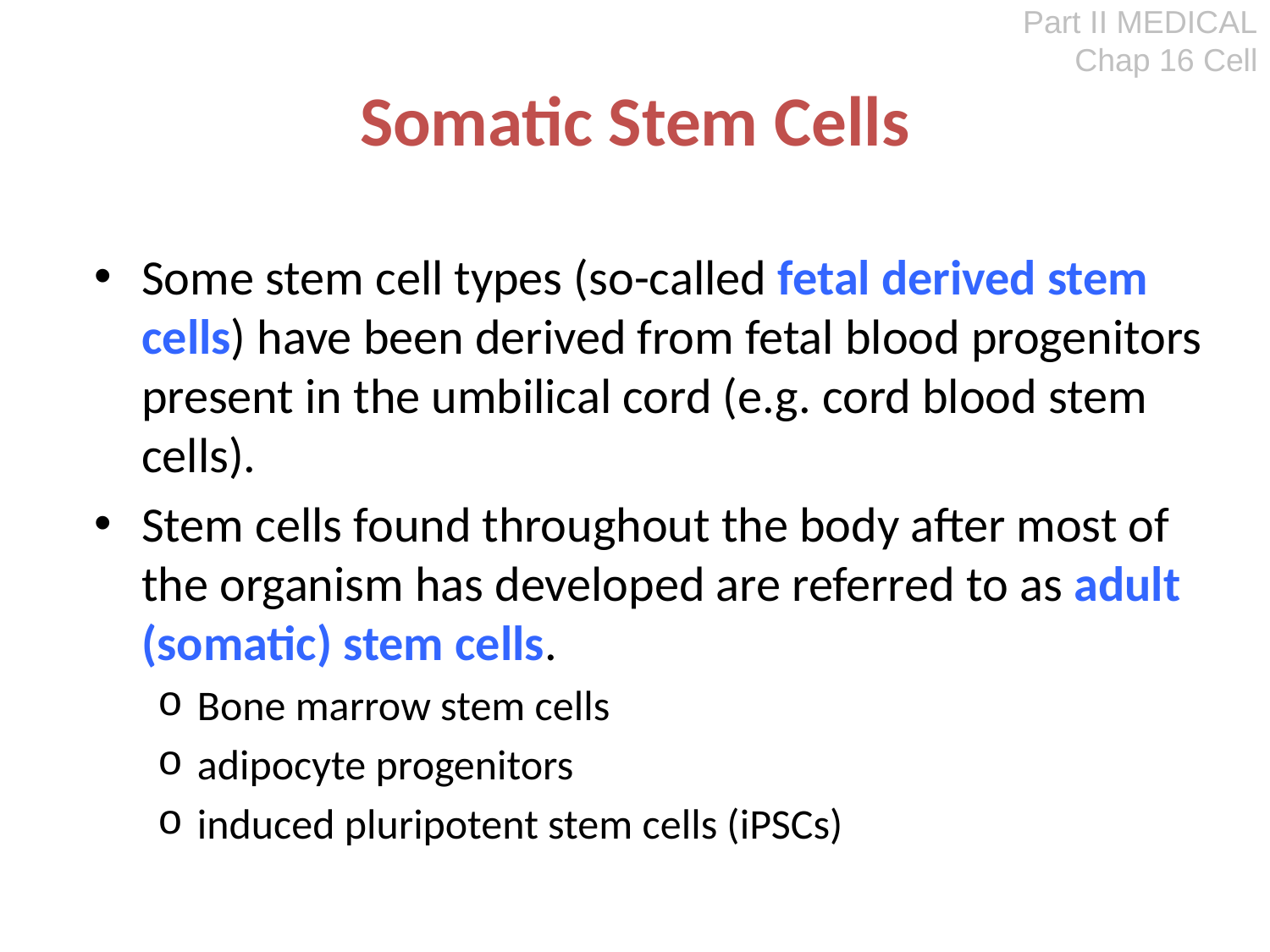

Part II MEDICAL
Chap 16 Cell
# Somatic Stem Cells
Some stem cell types (so-called fetal derived stem cells) have been derived from fetal blood progenitors present in the umbilical cord (e.g. cord blood stem cells).
Stem cells found throughout the body after most of the organism has developed are referred to as adult (somatic) stem cells.
Bone marrow stem cells
adipocyte progenitors
induced pluripotent stem cells (iPSCs)